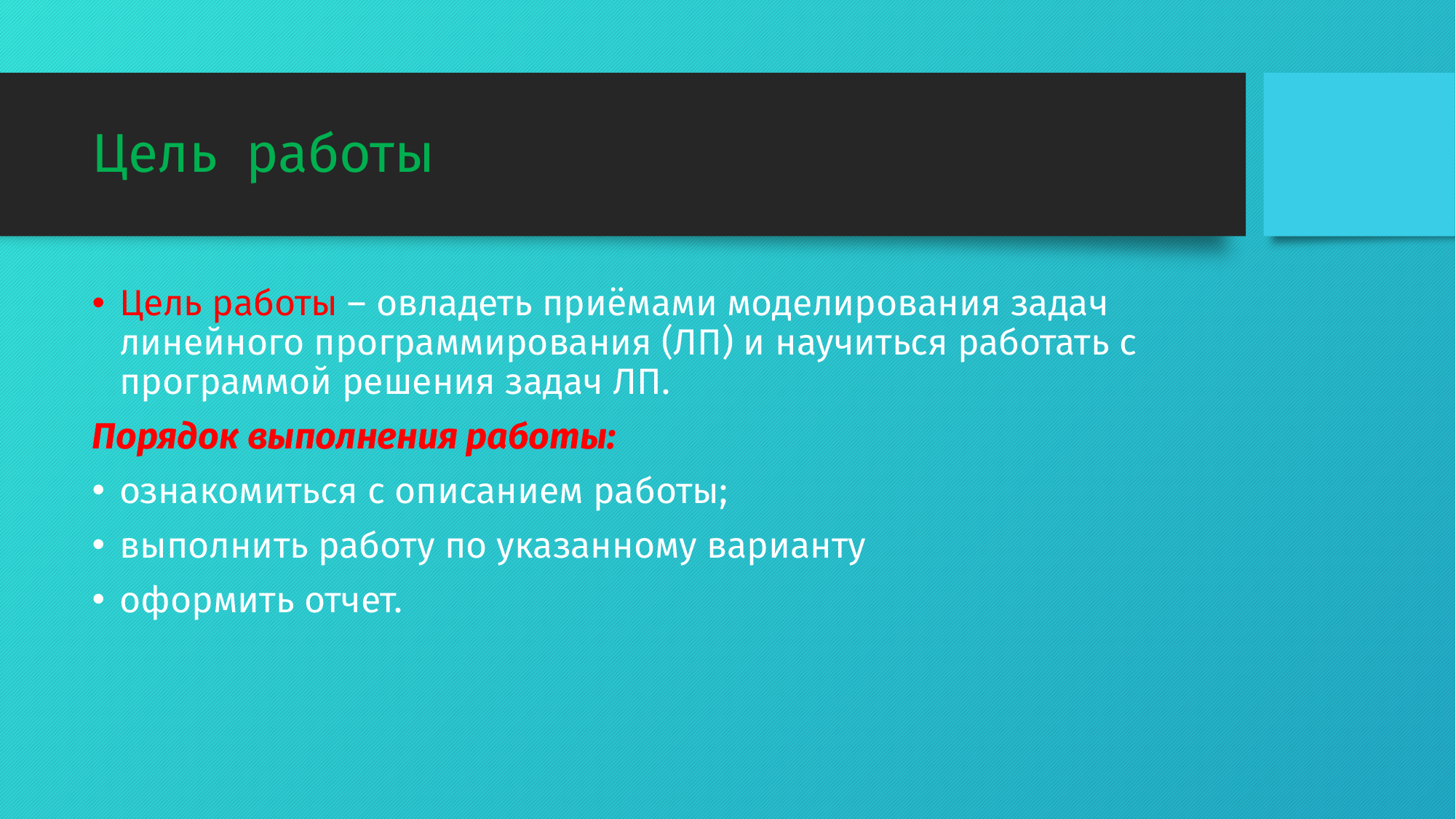

# Цель  работы
Цель работы – овладеть приёмами моделирования задач линейного программирования (ЛП) и научиться работать с программой решения задач ЛП.
Порядок выполнения работы:
ознакомиться с описанием работы;
выполнить работу по указанному варианту
оформить отчет.